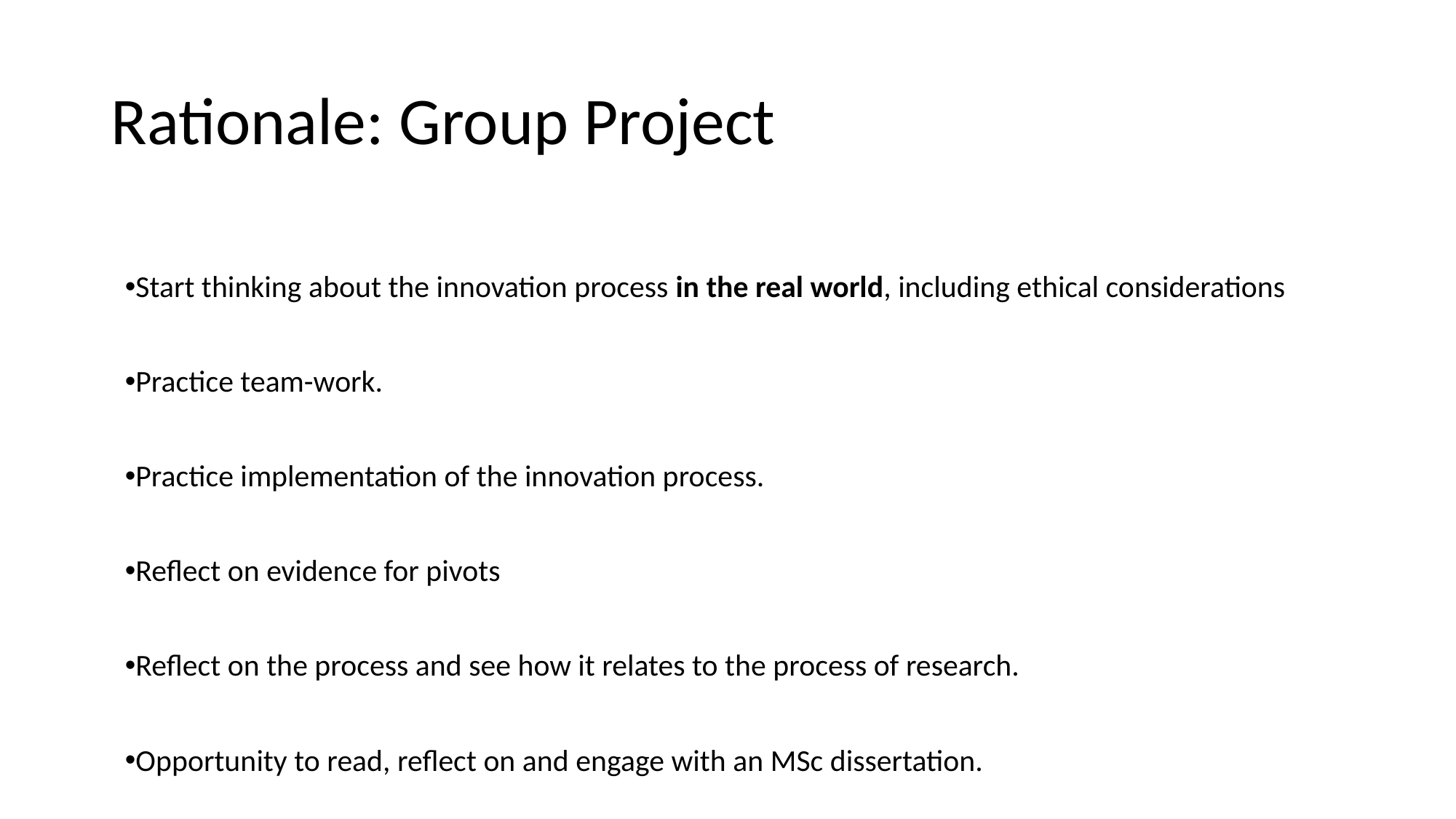

# Rationale: Group Project

Start thinking about the innovation process in the real world, including ethical considerations

Practice team-work.

Practice implementation of the innovation process.

Reflect on evidence for pivots

Reflect on the process and see how it relates to the process of research.

Opportunity to read, reflect on and engage with an MSc dissertation.